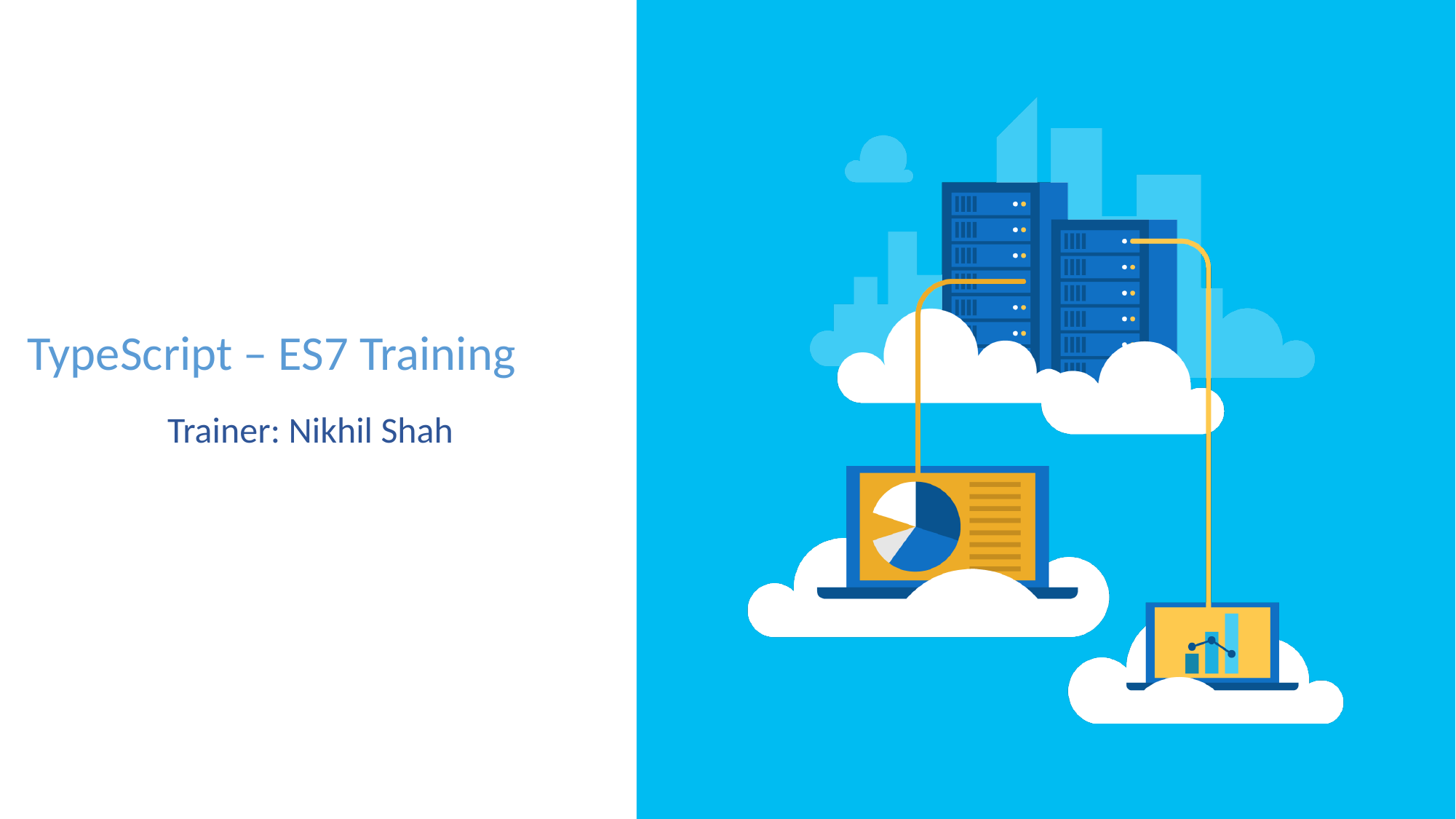

# TypeScript – ES7 Training
Trainer: Nikhil Shah